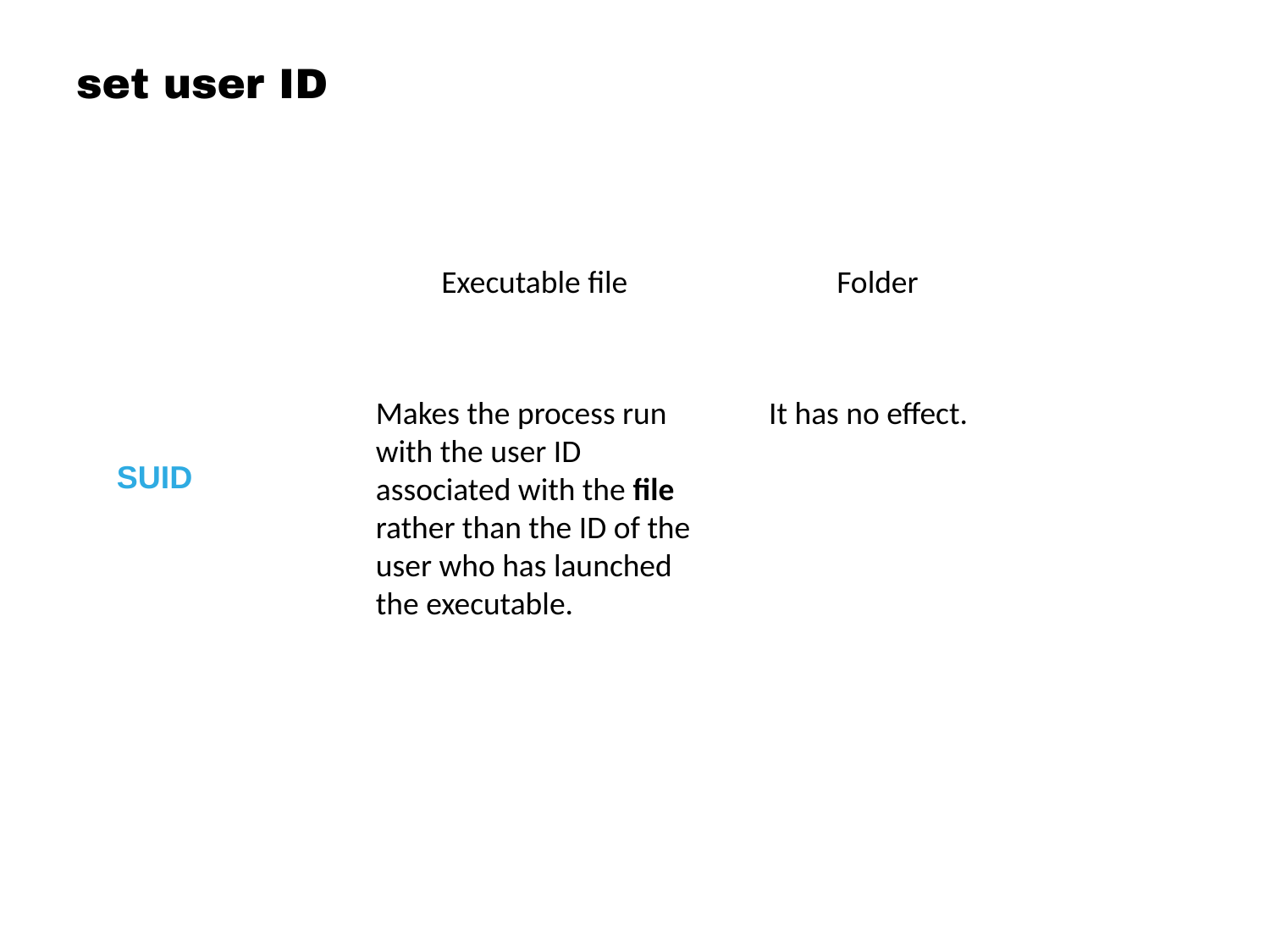

# set user ID
Executable file
Folder
Makes the process run with the user ID associated with the file rather than the ID of the user who has launched the executable.
It has no effect.
SUID